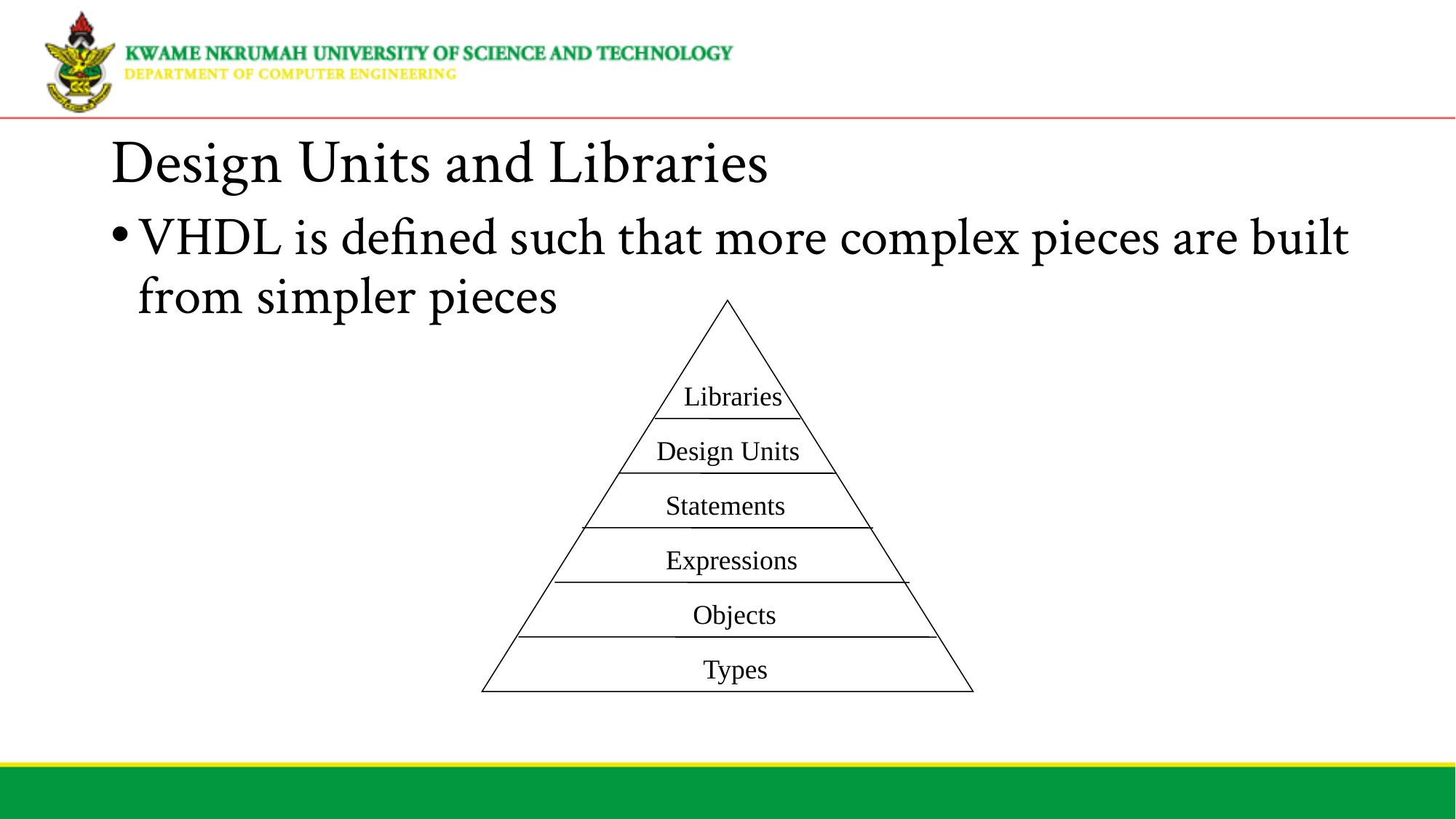

# Design Units and Libraries
VHDL is defined such that more complex pieces are built from simpler pieces

Libraries

Design Units

Statements

Expressions

Objects

Types